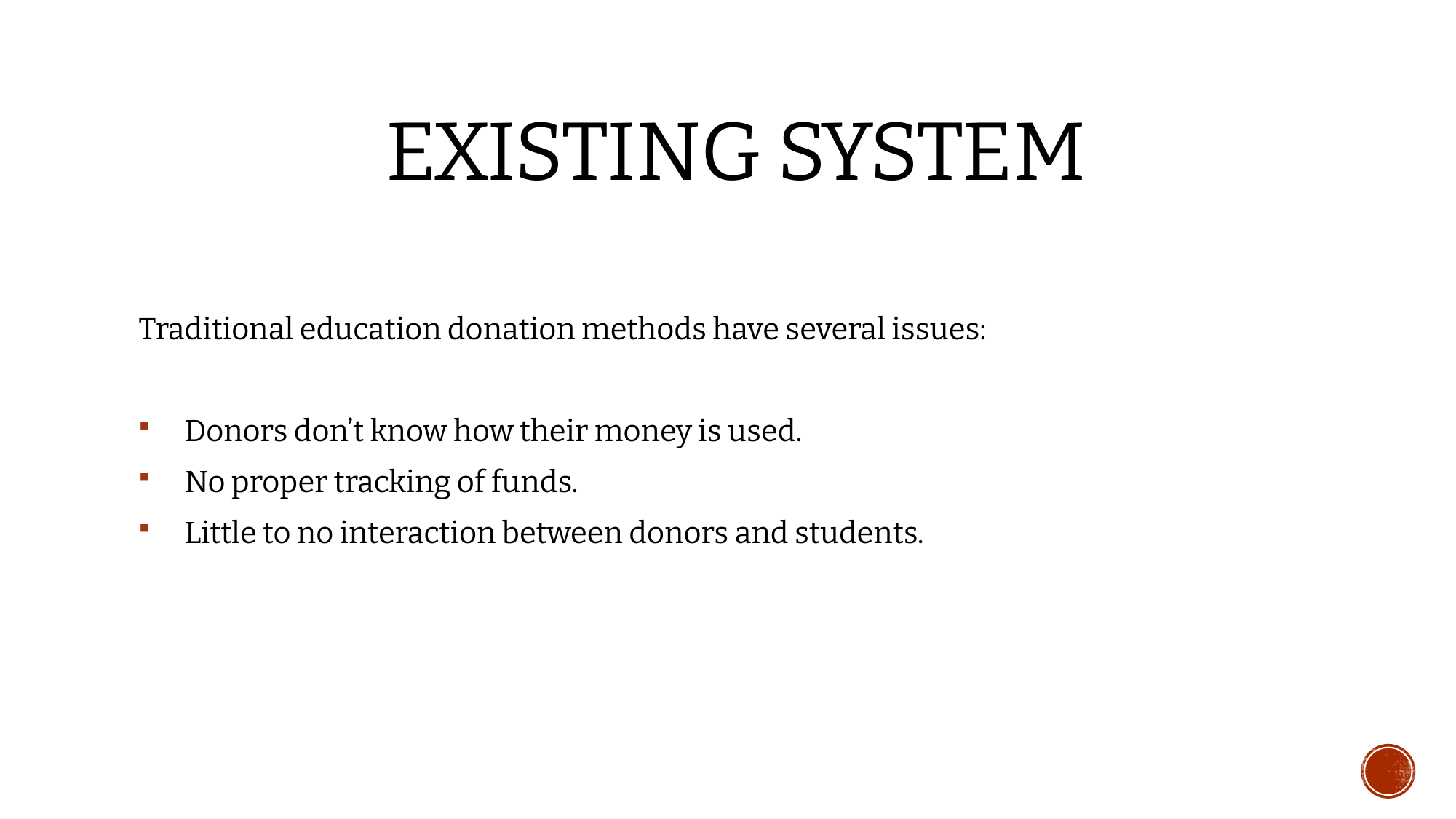

# Existing System

Traditional education donation methods have several issues:

    Donors don’t know how their money is used.
    No proper tracking of funds.
    Little to no interaction between donors and students.